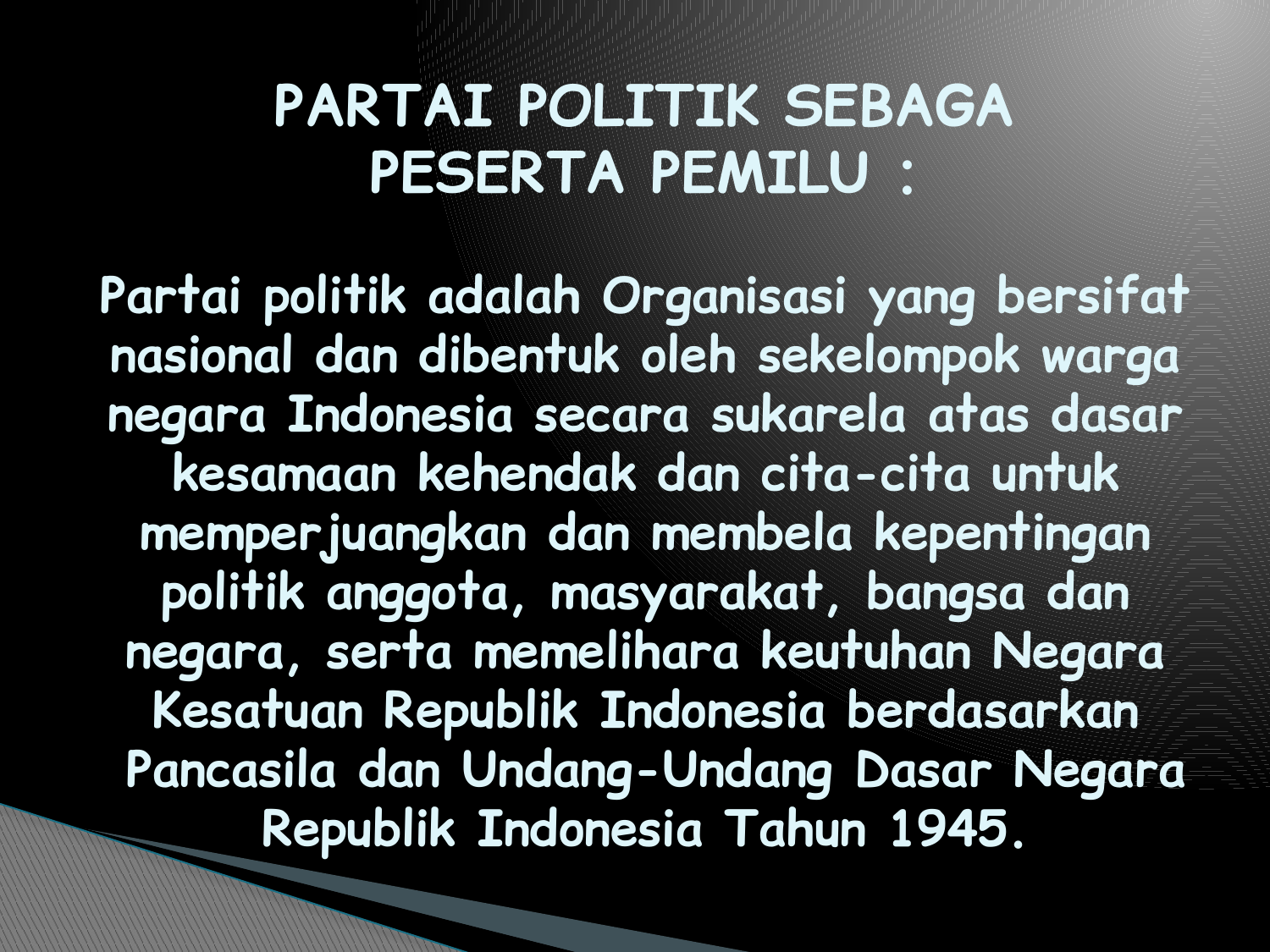

# PARTAI POLITIK SEBAGA PESERTA PEMILU : Partai politik adalah Organisasi yang bersifat nasional dan dibentuk oleh sekelompok warga negara Indonesia secara sukarela atas dasar kesamaan kehendak dan cita-cita untuk memperjuangkan dan membela kepentingan politik anggota, masyarakat, bangsa dan negara, serta memelihara keutuhan Negara Kesatuan Republik Indonesia berdasarkan Pancasila dan Undang-Undang Dasar Negara Republik Indonesia Tahun 1945.